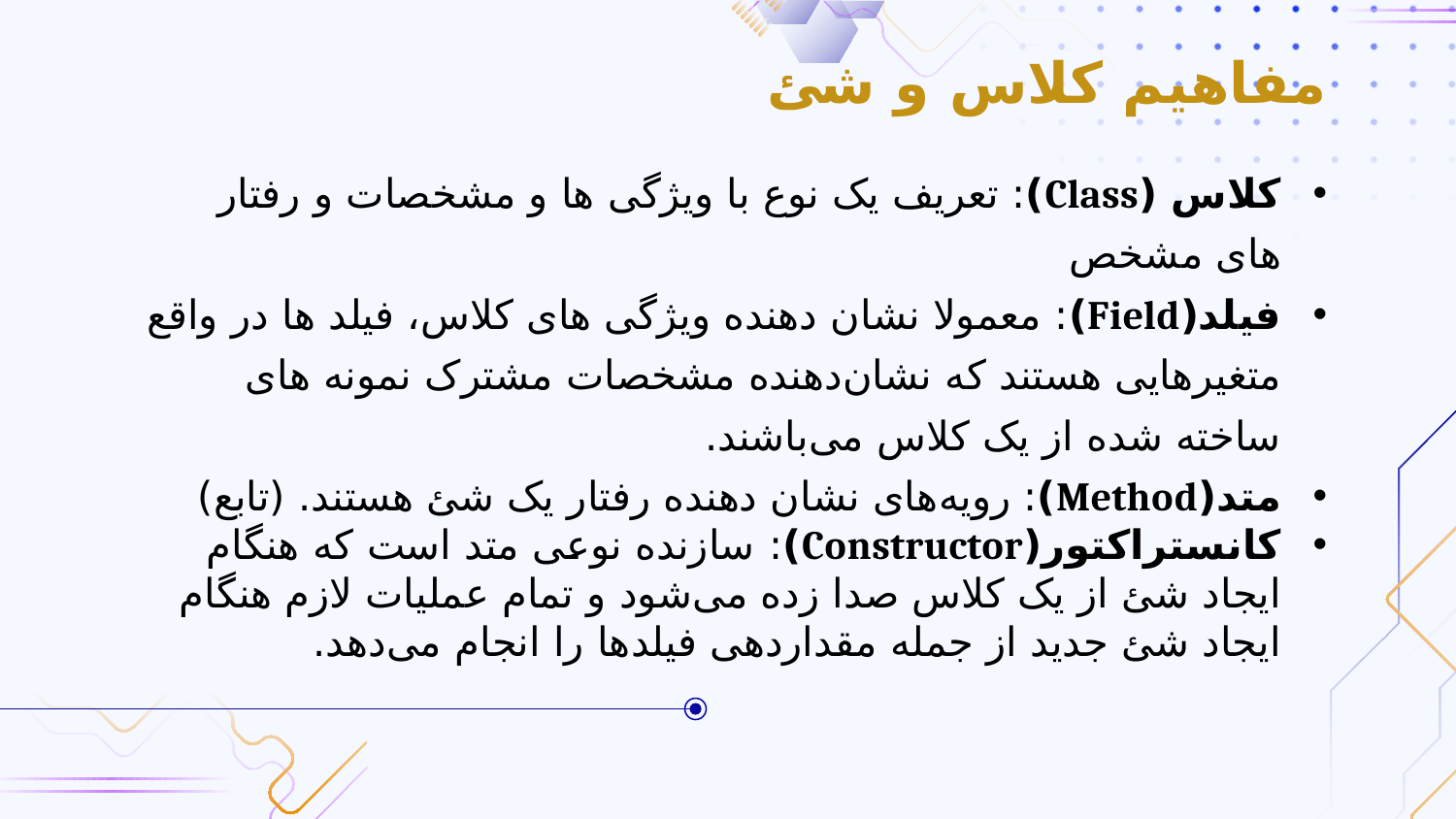

# مفاهیم کلاس و شئ
کلاس (Class): تعریف یک نوع با ویژگی ها و مشخصات و رفتار های مشخص
فیلد(Field): معمولا نشان دهنده ویژگی های کلاس، فیلد ها در واقع متغیرهایی هستند که نشان‌دهنده مشخصات مشترک نمونه های ساخته شده از یک کلاس می‌باشند.
متد(Method): رویه‌های نشان دهنده رفتار یک شئ هستند. (تابع)
کانستراکتور(Constructor): سازنده نوعی متد است که هنگام ایجاد شئ از یک کلاس صدا زده می‌شود و تمام عملیات لازم هنگام ایجاد شئ جدید از جمله مقداردهی فیلدها را انجام می‌دهد.